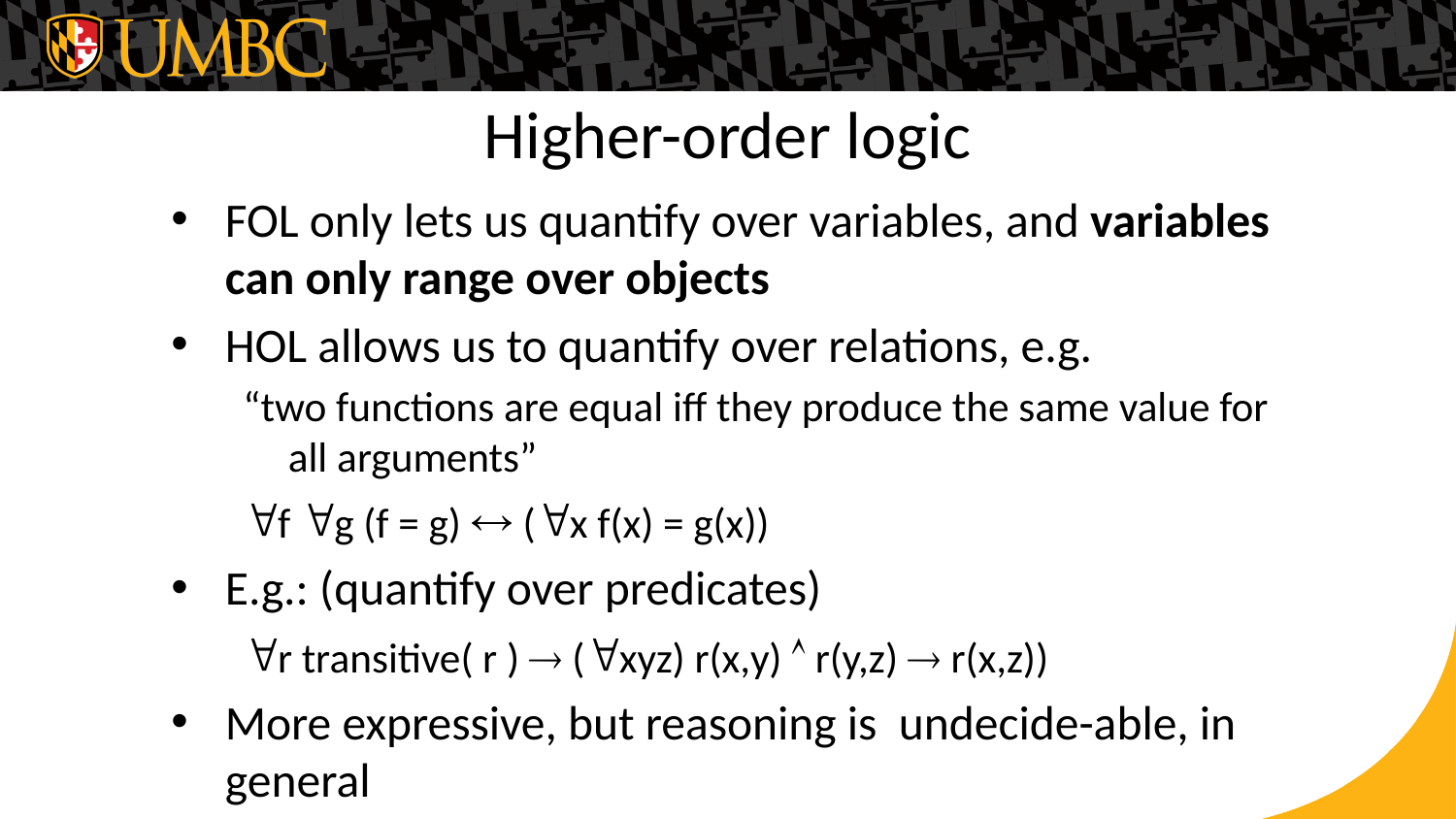

# Higher-order logic
FOL only lets us quantify over variables, and variables can only range over objects
HOL allows us to quantify over relations, e.g.
“two functions are equal iff they produce the same value for all arguments”
∀f ∀g (f = g) ↔ (∀x f(x) = g(x))
E.g.: (quantify over predicates)
∀r transitive( r ) → (∀xyz) r(x,y) ∧ r(y,z) → r(x,z))
More expressive, but reasoning is  undecide-able, in general